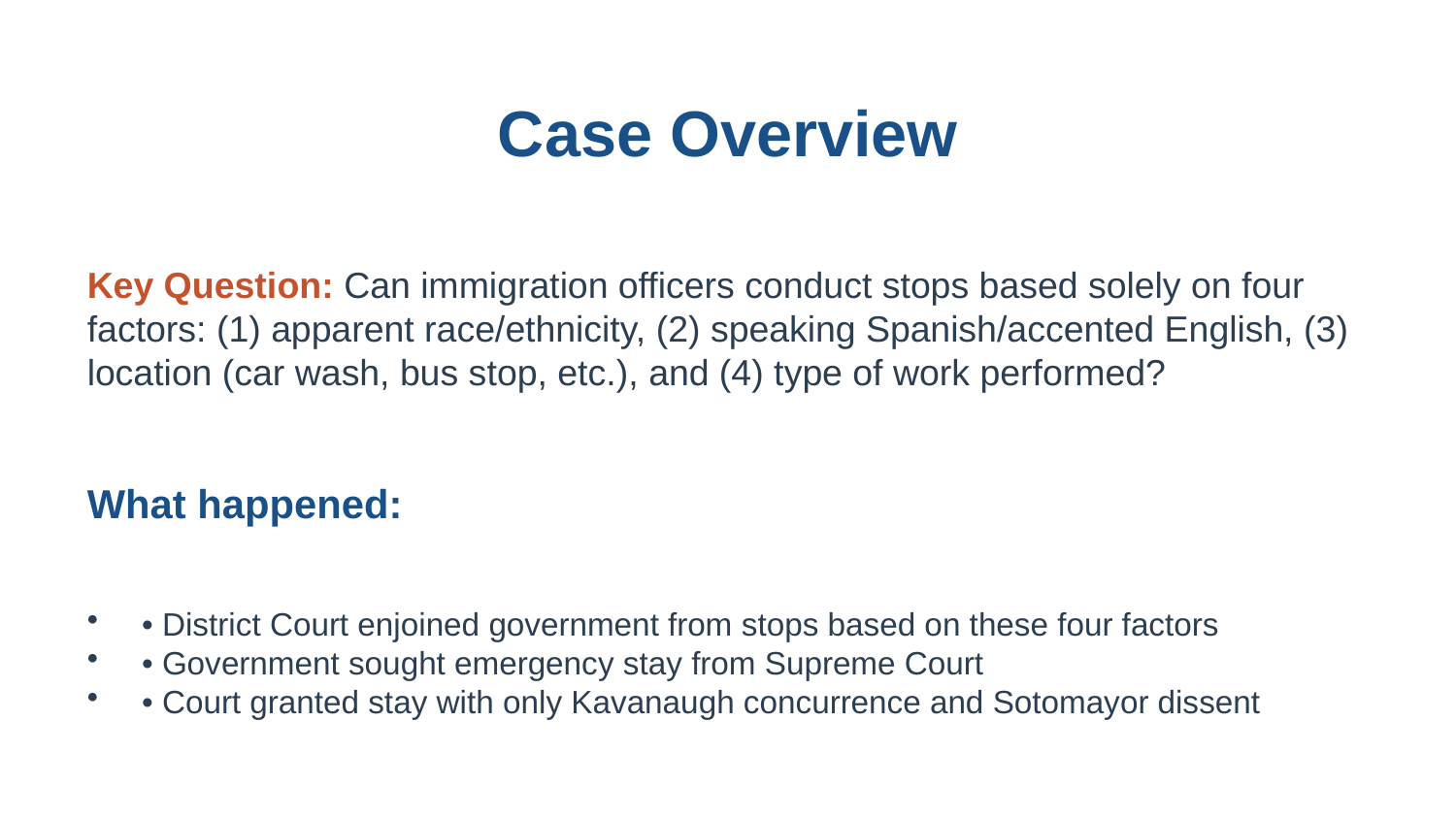

Case Overview
Key Question: Can immigration officers conduct stops based solely on four factors: (1) apparent race/ethnicity, (2) speaking Spanish/accented English, (3) location (car wash, bus stop, etc.), and (4) type of work performed?
What happened:
• District Court enjoined government from stops based on these four factors
• Government sought emergency stay from Supreme Court
• Court granted stay with only Kavanaugh concurrence and Sotomayor dissent